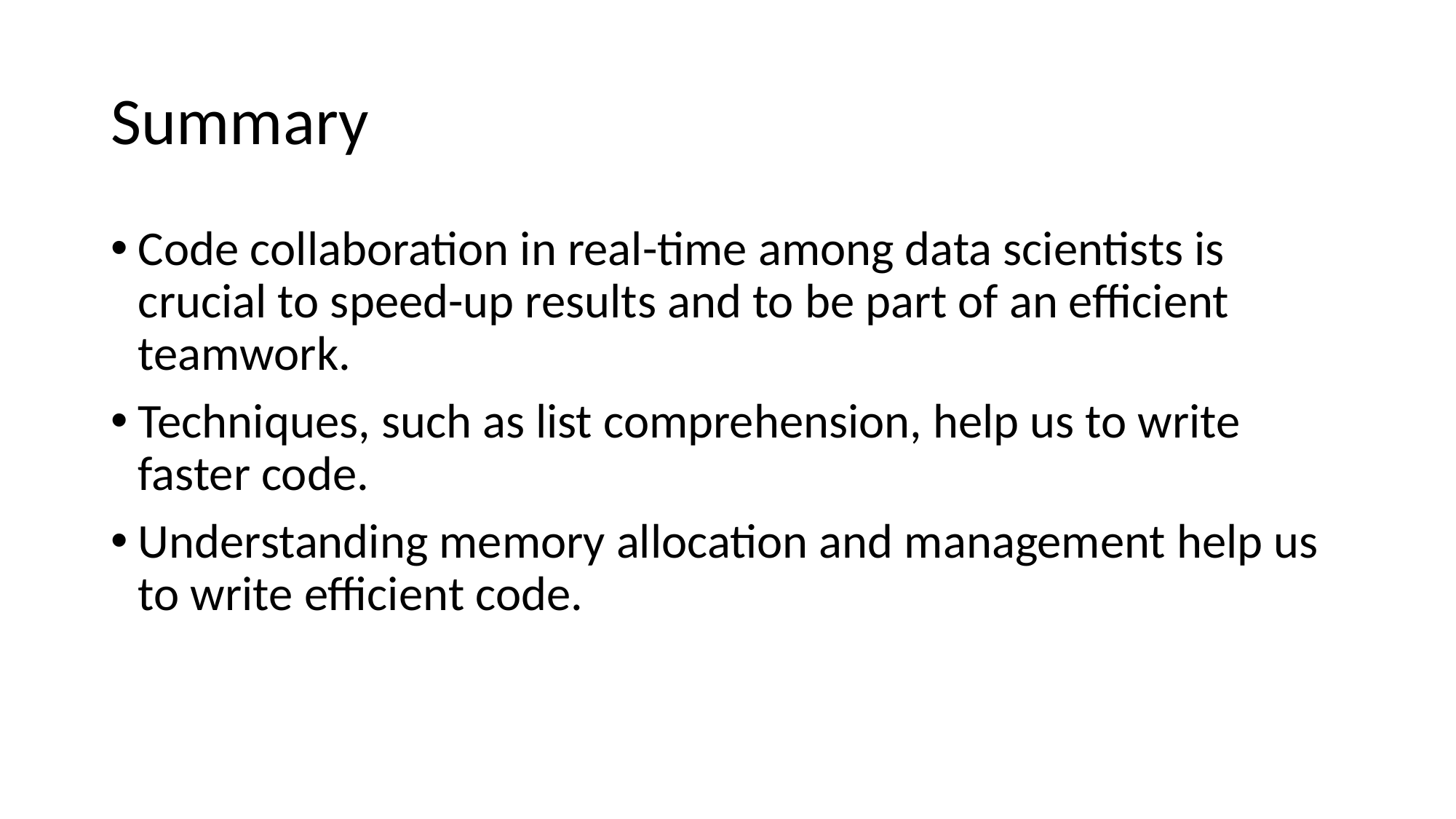

# Summary
Code collaboration in real-time among data scientists is crucial to speed-up results and to be part of an efficient teamwork.
Techniques, such as list comprehension, help us to write faster code.
Understanding memory allocation and management help us to write efficient code.